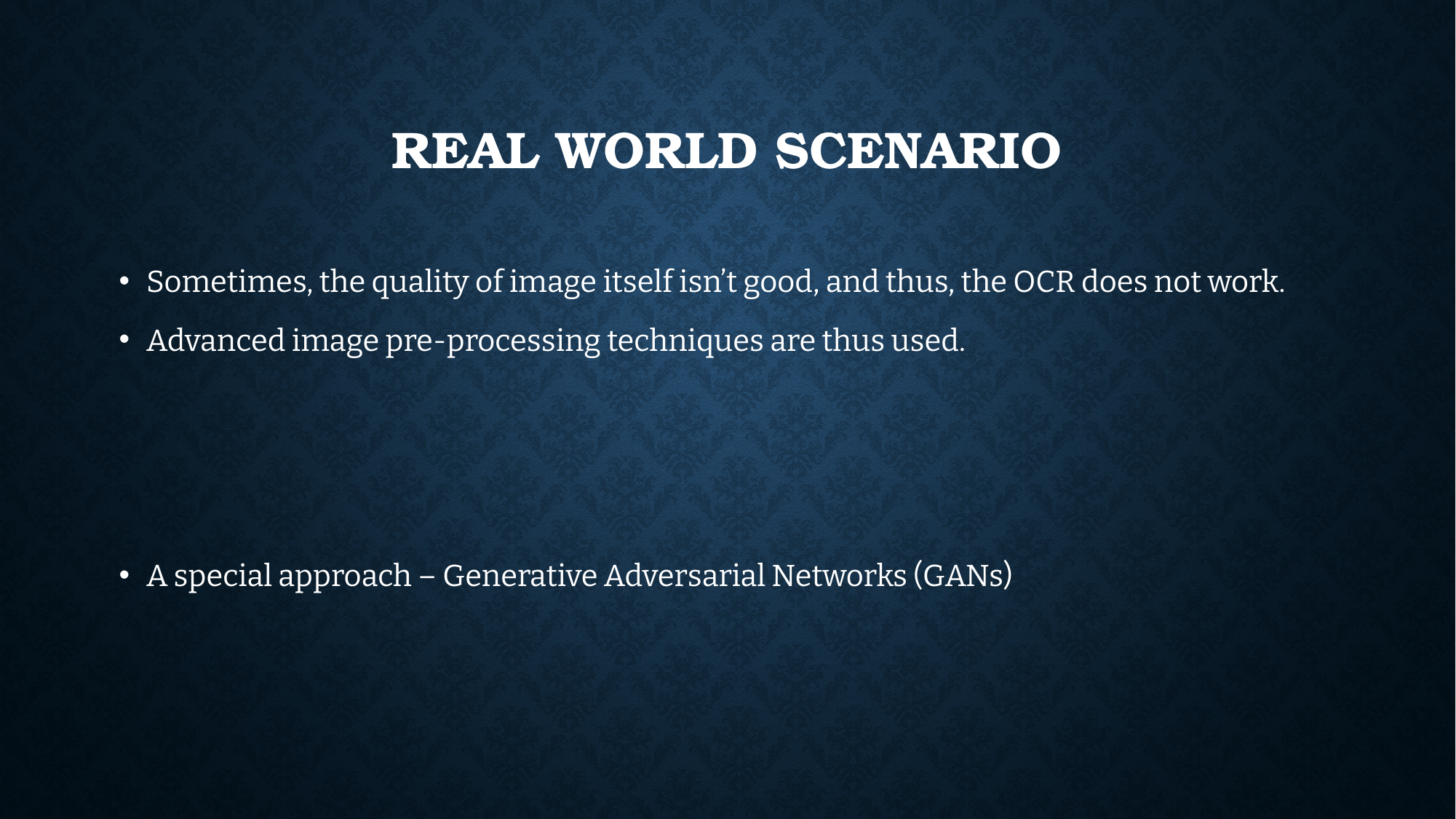

# Real world scenario
Sometimes, the quality of image itself isn’t good, and thus, the OCR does not work.
Advanced image pre-processing techniques are thus used.

A special approach – Generative Adversarial Networks (GANs)